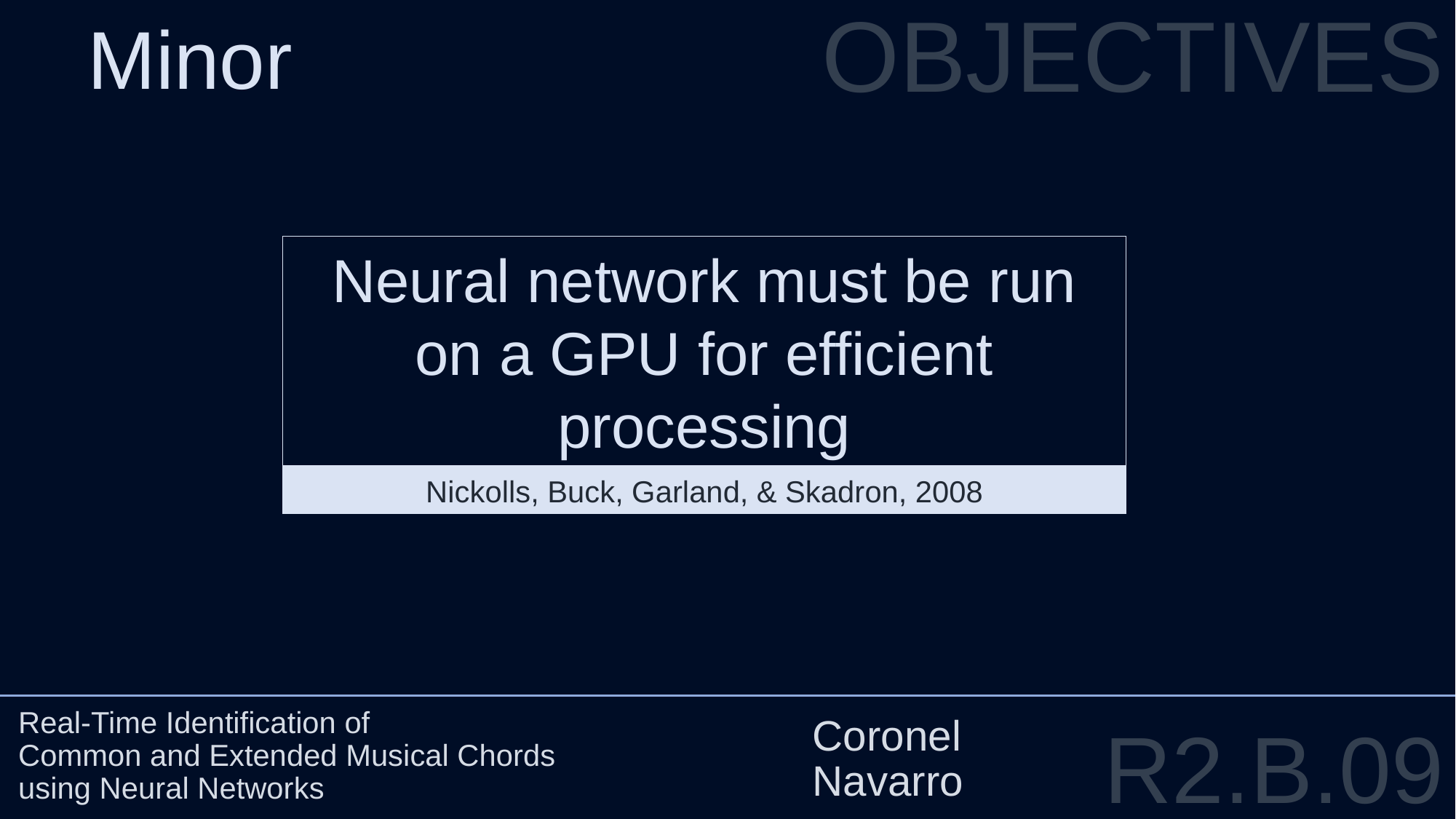

OBJECTIVES
Minor
Neural network must be run on a GPU for efficient processing
Nickolls, Buck, Garland, & Skadron, 2008
# Real-Time Identification of Common and Extended Musical Chords using Neural Networks
Coronel
Navarro
R2.B.09